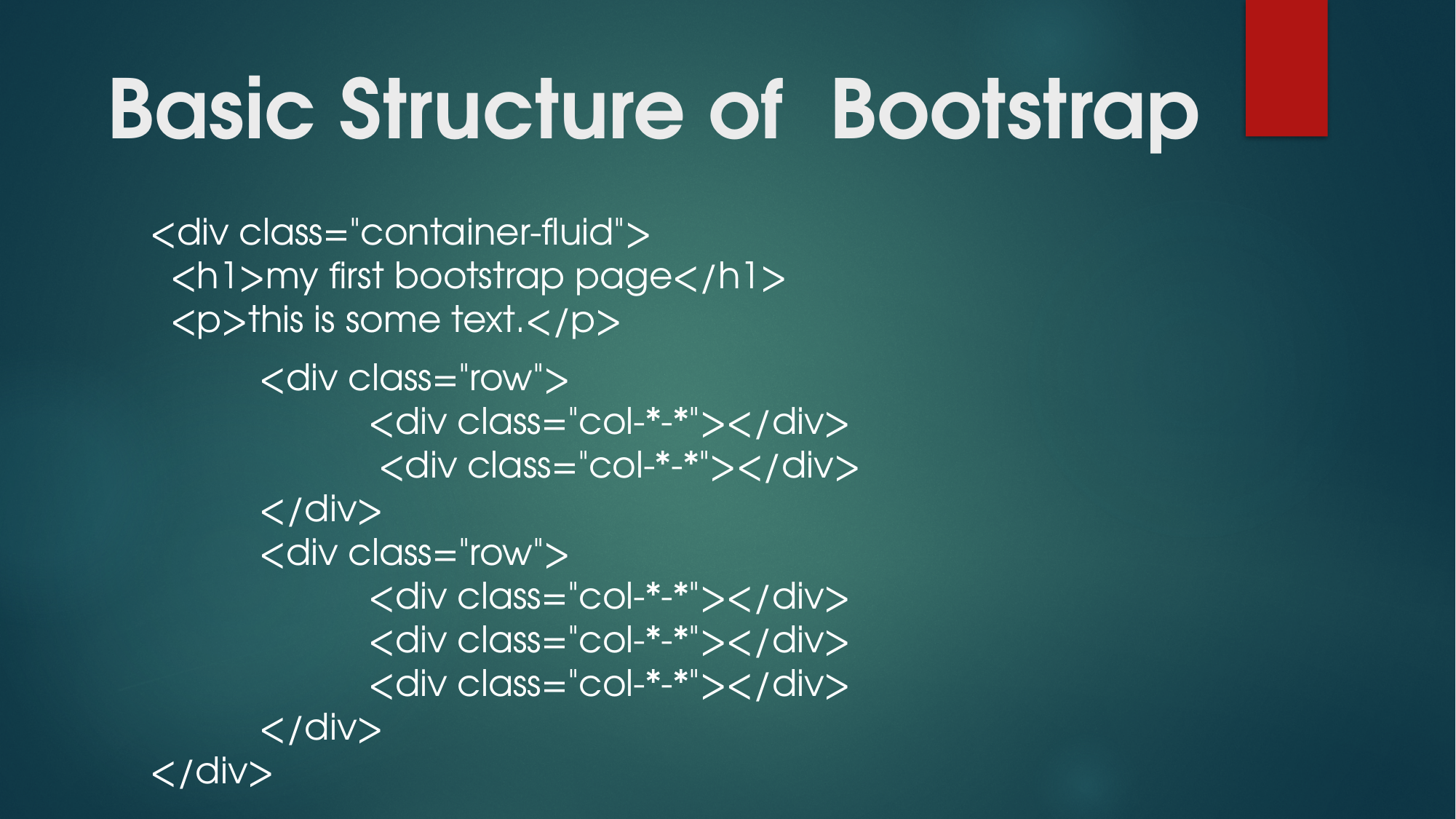

# Basic Structure of  Bootstrap
<div class="container-fluid">
  <h1>my first bootstrap page</h1>
  <p>this is some text.</p>
	<div class="row">
  		<div class="col-*-*"></div>
 		 <div class="col-*-*"></div>
	</div>
	<div class="row">
  		<div class="col-*-*"></div>
  		<div class="col-*-*"></div>
 		<div class="col-*-*"></div>
	</div>
</div>